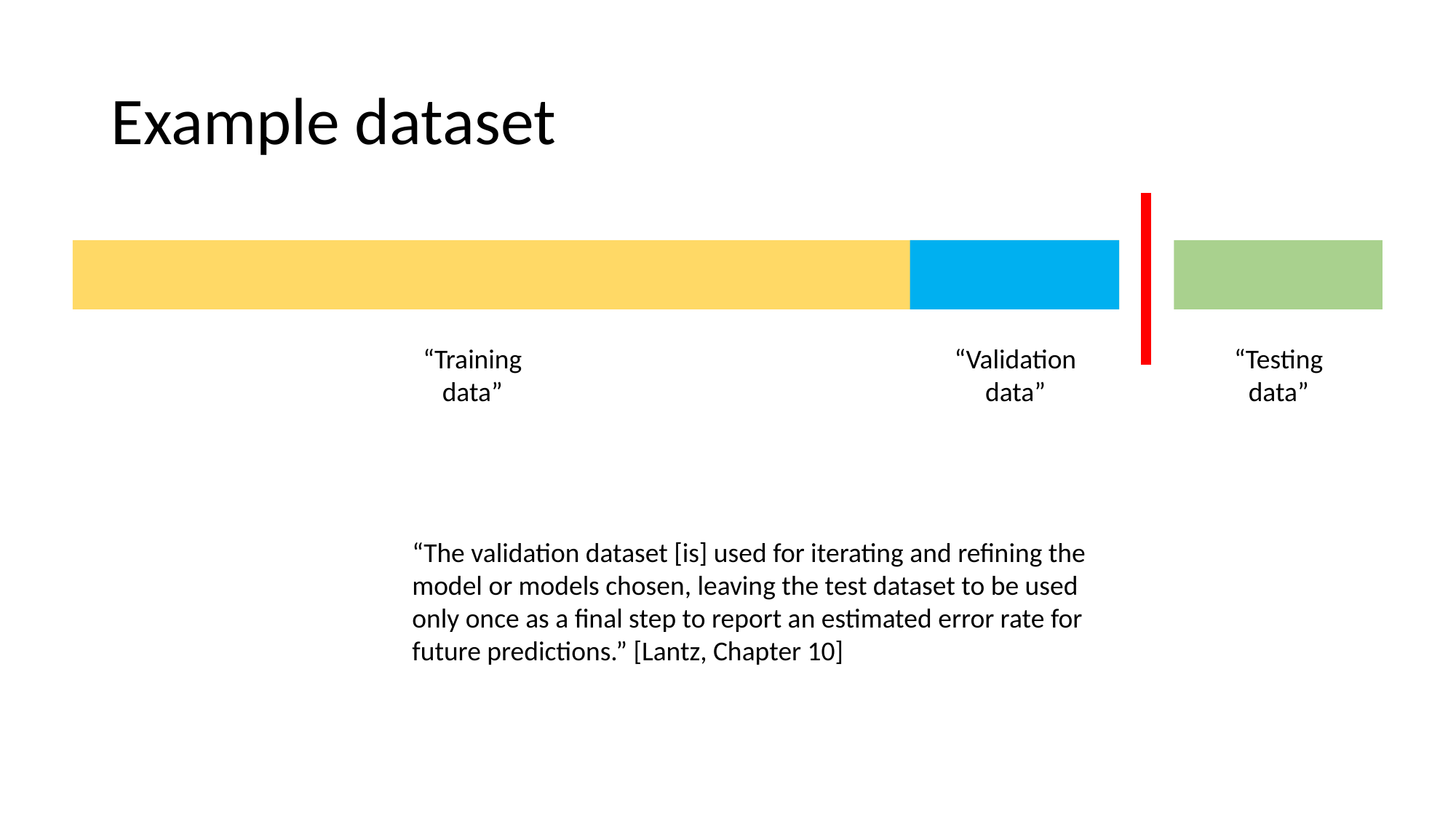

# Example dataset

“Training data”
“Validation data”
“Testing data”
“The validation dataset [is] used for iterating and refining the model or models chosen, leaving the test dataset to be used only once as a final step to report an estimated error rate for future predictions.” [Lantz, Chapter 10]